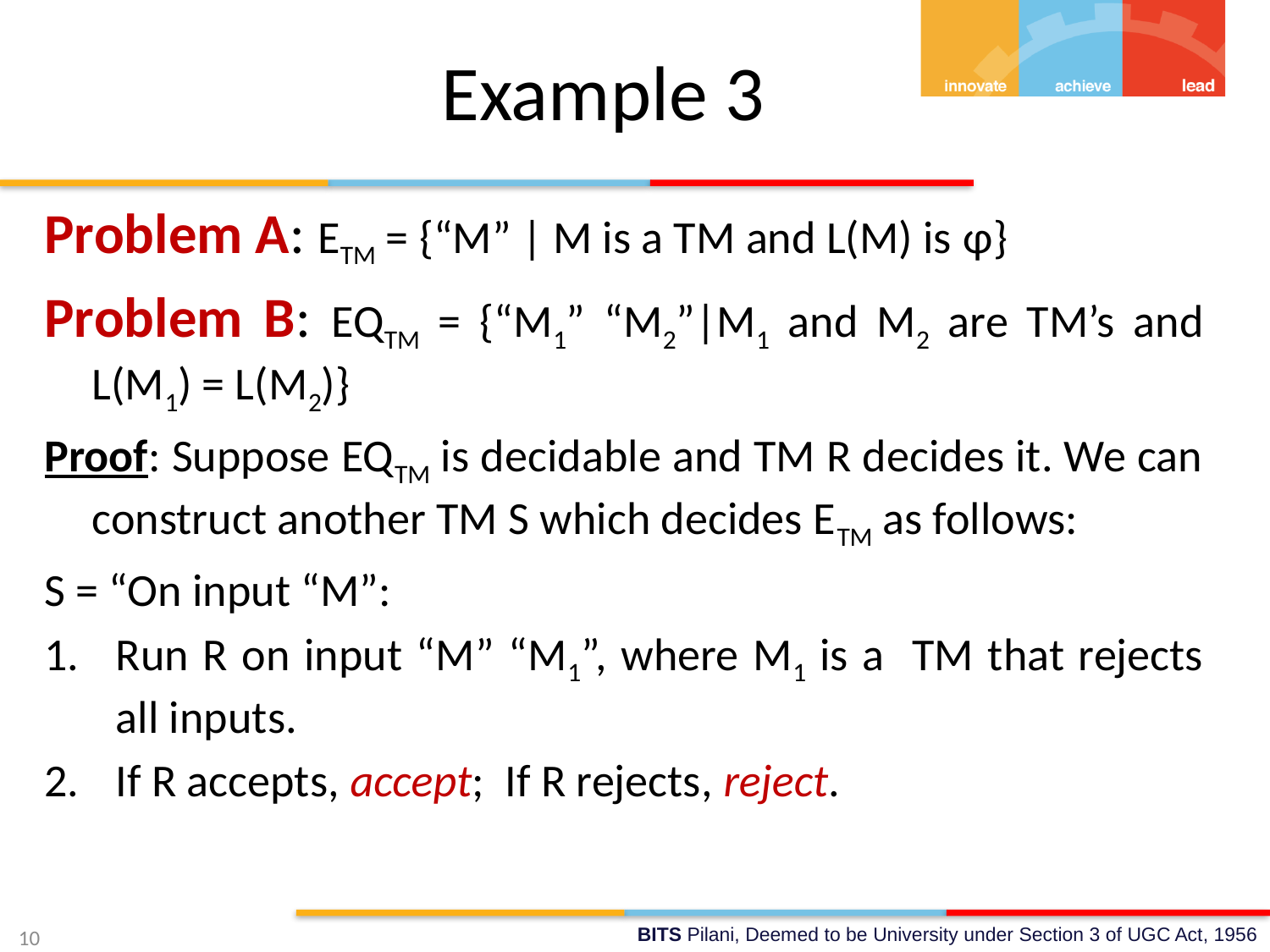

# Example 3
Problem A: ETM = {“M” | M is a TM and L(M) is φ}
Problem B: EQTM = {“M1” “M2”|M1 and M2 are TM’s and L(M1) = L(M2)}
Proof: Suppose EQTM is decidable and TM R decides it. We can construct another TM S which decides ETM as follows:
S = “On input “M”:
Run R on input “M” “M1”, where M1 is a  TM that rejects all inputs.
If R accepts, accept;  If R rejects, reject.

10